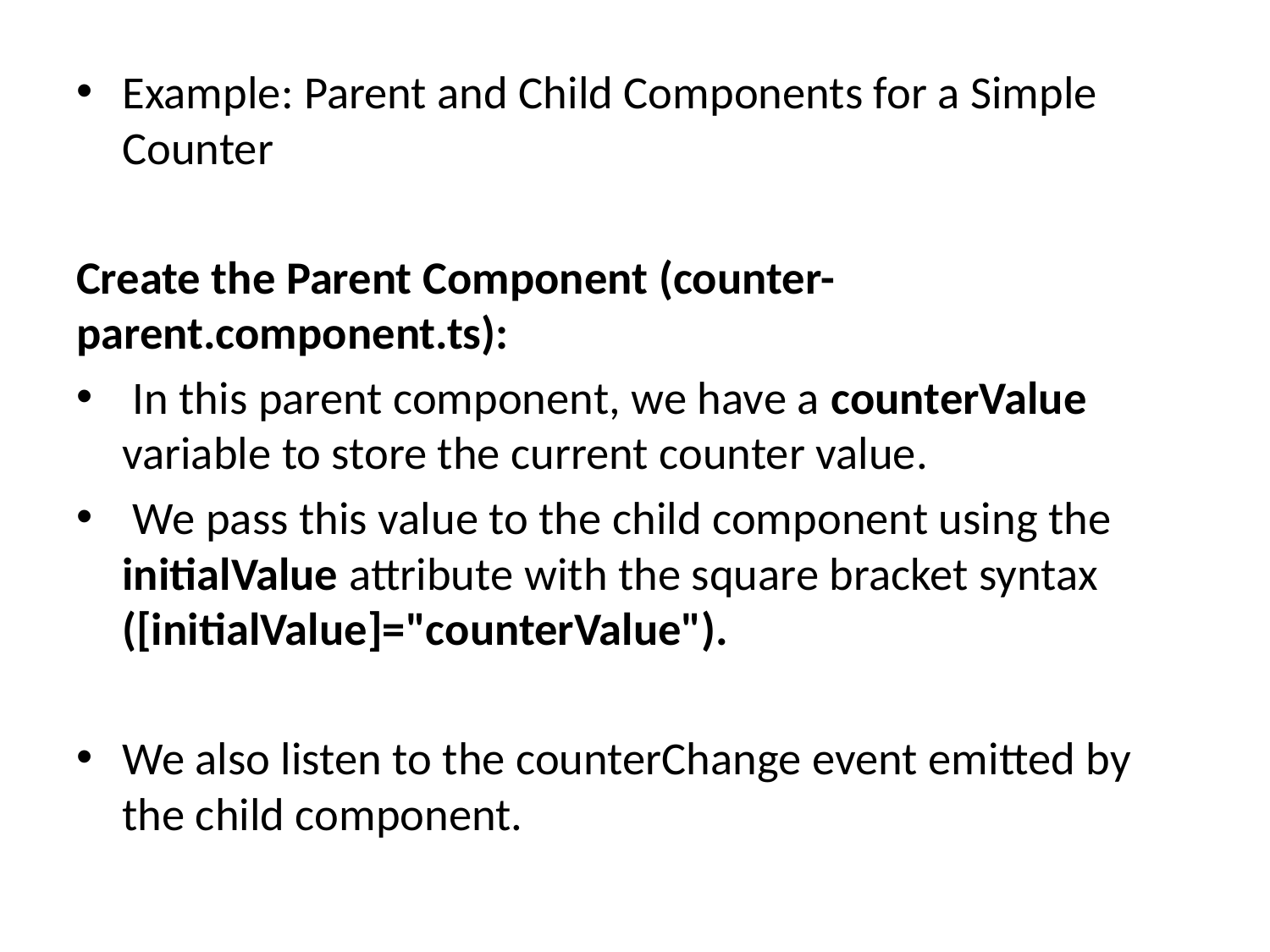

Example: Parent and Child Components for a Simple Counter

Create the Parent Component (counter-parent.component.ts):
 In this parent component, we have a counterValue variable to store the current counter value.
 We pass this value to the child component using the initialValue attribute with the square bracket syntax ([initialValue]="counterValue").

We also listen to the counterChange event emitted by the child component.